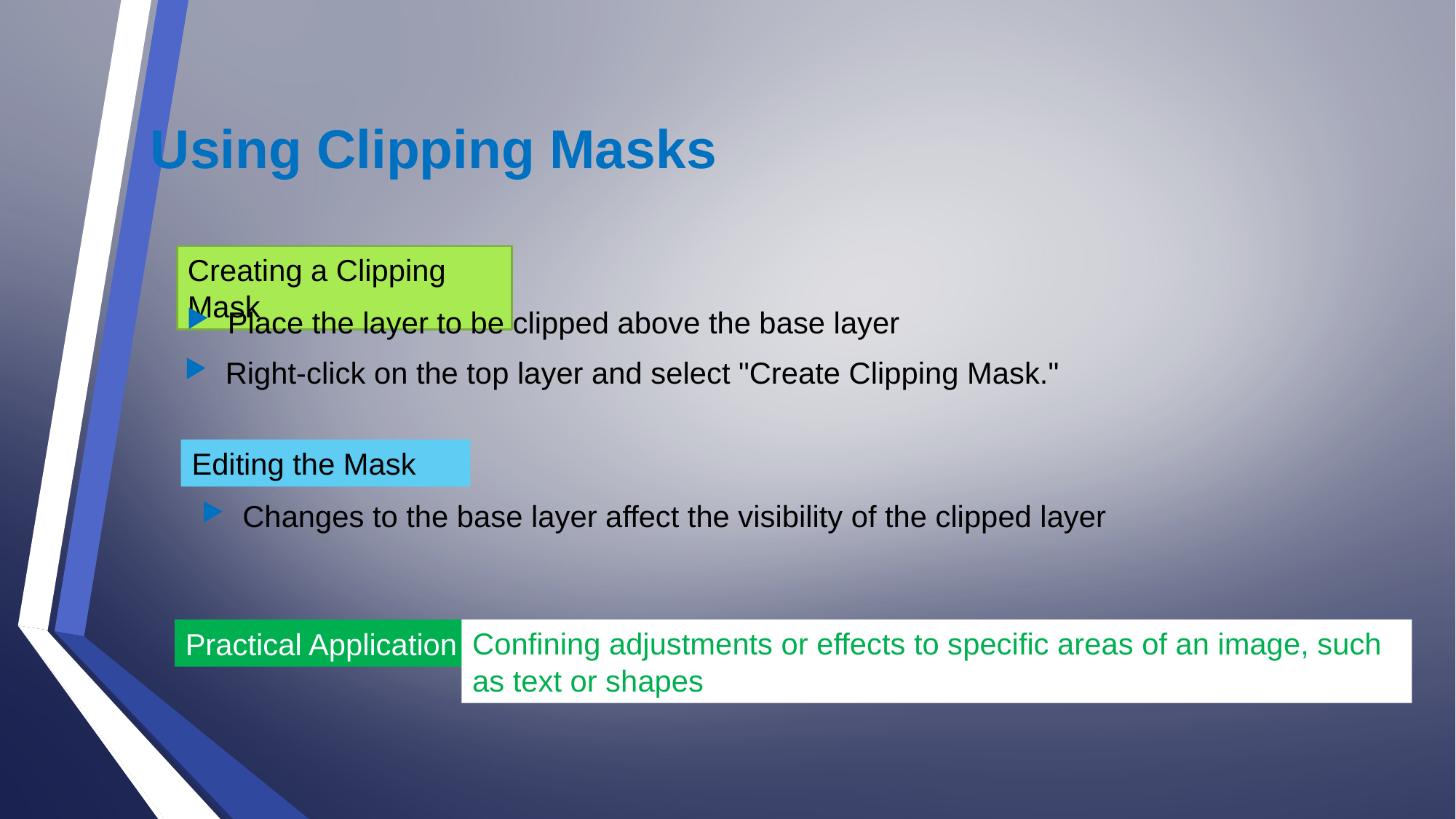

Using Clipping Masks
Creating a Clipping Mask
Place the layer to be clipped above the base layer
Right-click on the top layer and select "Create Clipping Mask."
Editing the Mask
Changes to the base layer affect the visibility of the clipped layer
Practical Application
Confining adjustments or effects to specific areas of an image, such as text or shapes